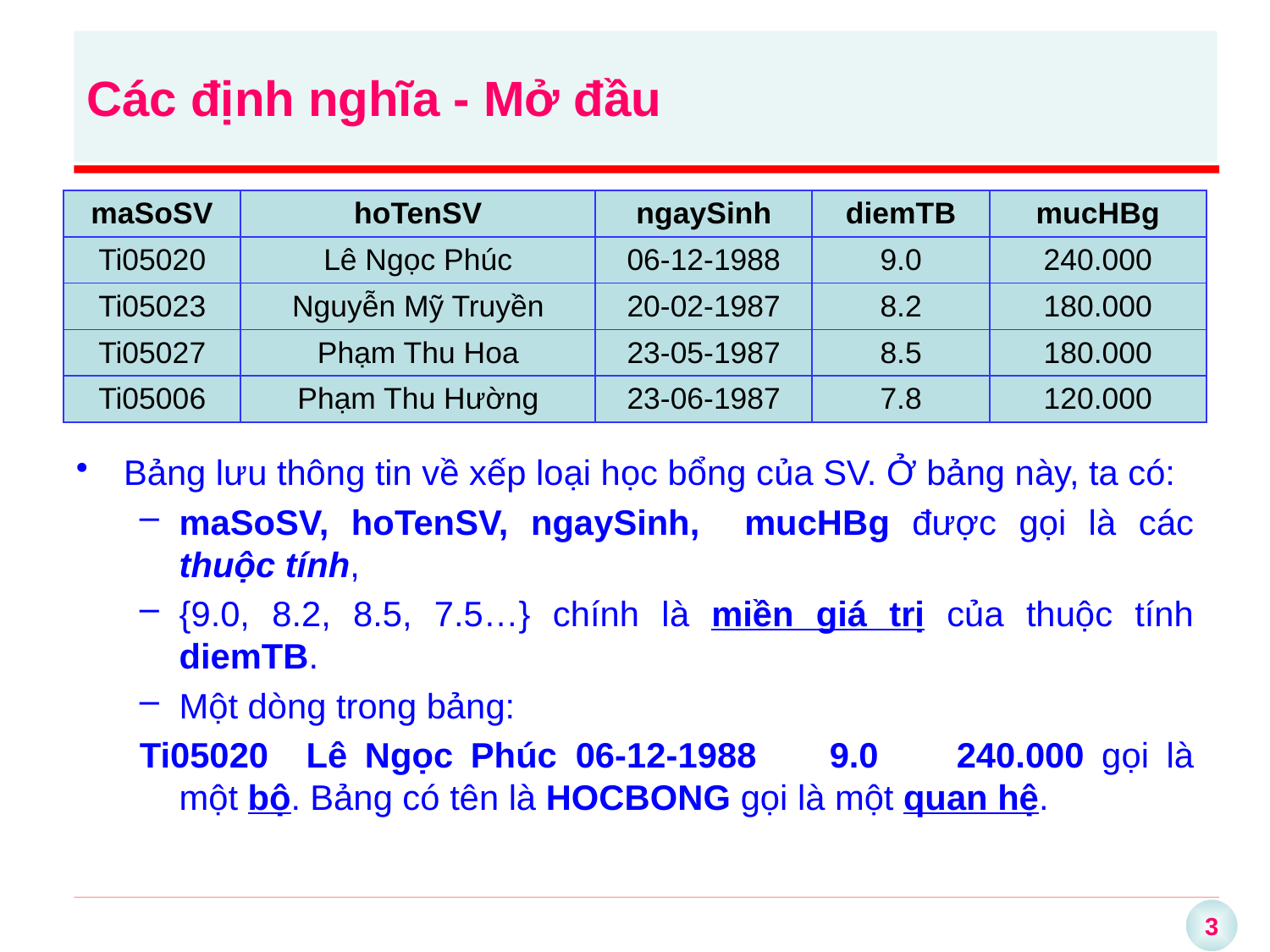

Các định nghĩa - Mở đầu
| maSoSV | hoTenSV | ngaySinh | diemTB | mucHBg |
| --- | --- | --- | --- | --- |
| Ti05020 | Lê Ngọc Phúc | 06-12-1988 | 9.0 | 240.000 |
| Ti05023 | Nguyễn Mỹ Truyền | 20-02-1987 | 8.2 | 180.000 |
| Ti05027 | Phạm Thu Hoa | 23-05-1987 | 8.5 | 180.000 |
| Ti05006 | Phạm Thu Hường | 23-06-1987 | 7.8 | 120.000 |
Bảng lưu thông tin về xếp loại học bổng của SV. Ở bảng này, ta có:
maSoSV, hoTenSV, ngaySinh,  mucHBg được gọi là các thuộc tính,
{9.0, 8.2, 8.5, 7.5…} chính là miền giá trị của thuộc tính diemTB.
Một dòng trong bảng:
Ti05020	Lê Ngọc Phúc	06-12-1988	9.0	240.000 gọi là một bộ. Bảng có tên là HOCBONG gọi là một quan hệ.